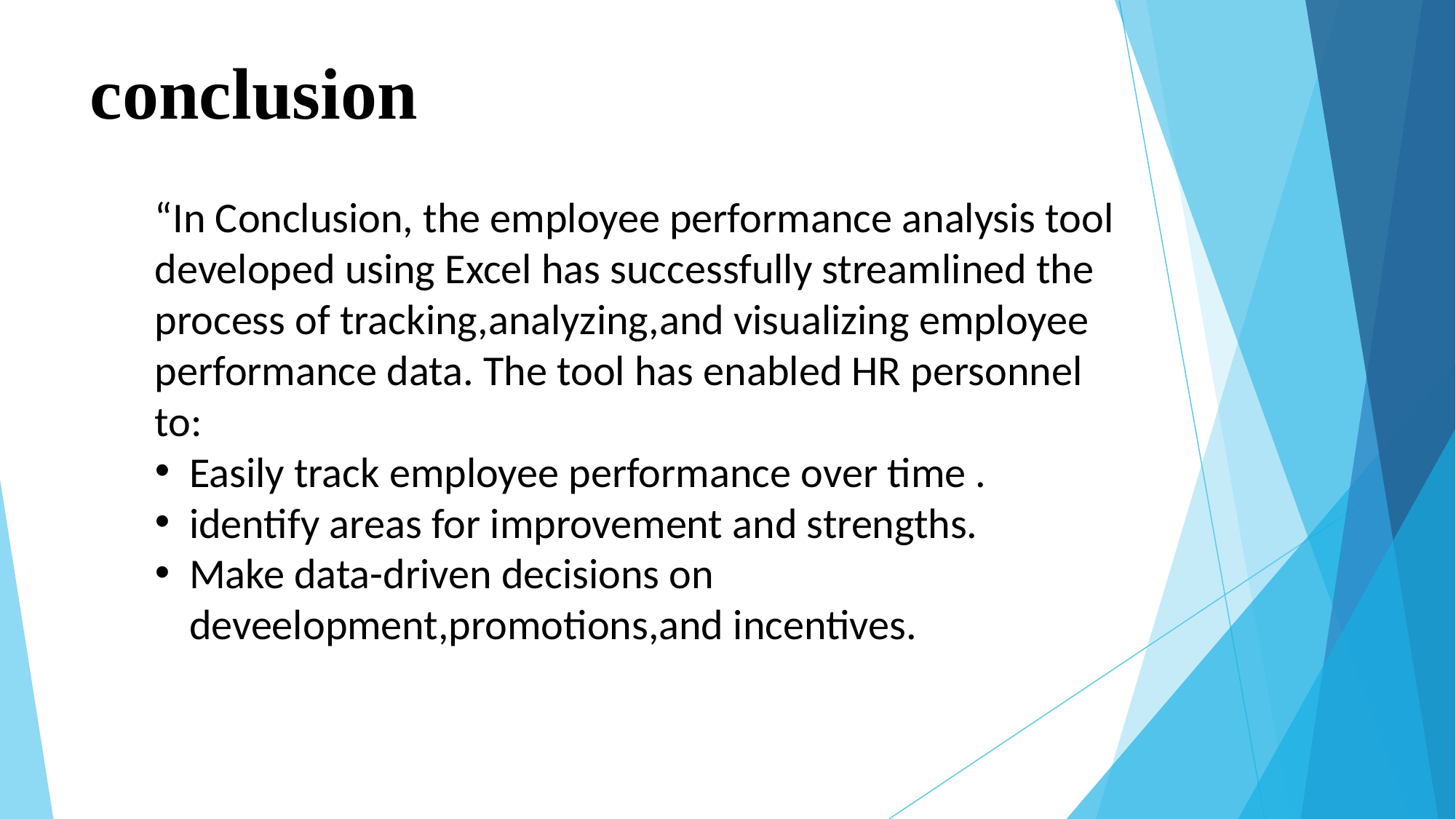

# conclusion
“In Conclusion, the employee performance analysis tool developed using Excel has successfully streamlined the process of tracking,analyzing,and visualizing employee performance data. The tool has enabled HR personnel to:
Easily track employee performance over time .
identify areas for improvement and strengths.
Make data-driven decisions on deveelopment,promotions,and incentives.